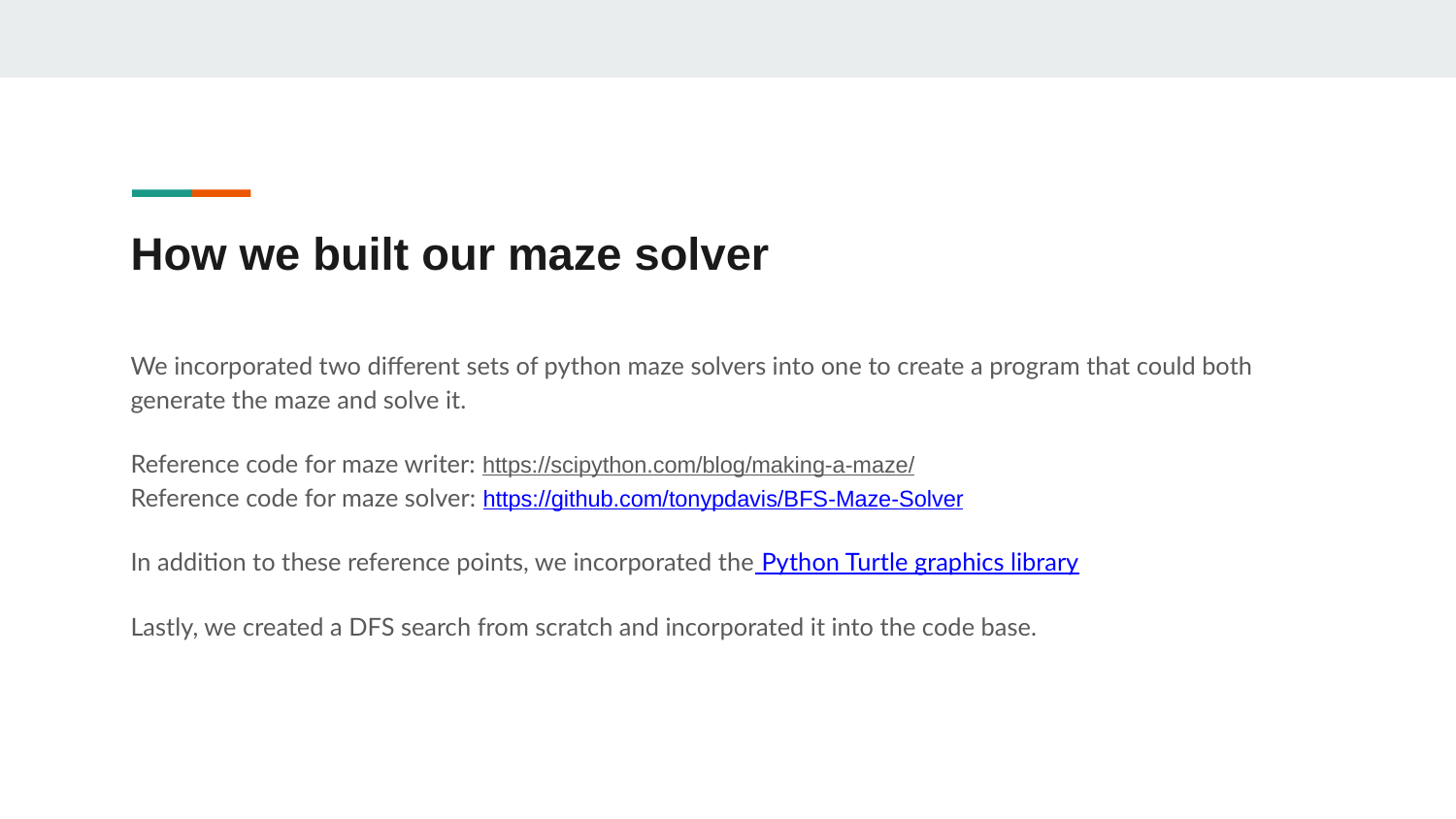

# How we built our maze solver
We incorporated two different sets of python maze solvers into one to create a program that could both generate the maze and solve it.
Reference code for maze writer: https://scipython.com/blog/making-a-maze/
Reference code for maze solver: https://github.com/tonypdavis/BFS-Maze-Solver
In addition to these reference points, we incorporated the Python Turtle graphics library
Lastly, we created a DFS search from scratch and incorporated it into the code base.